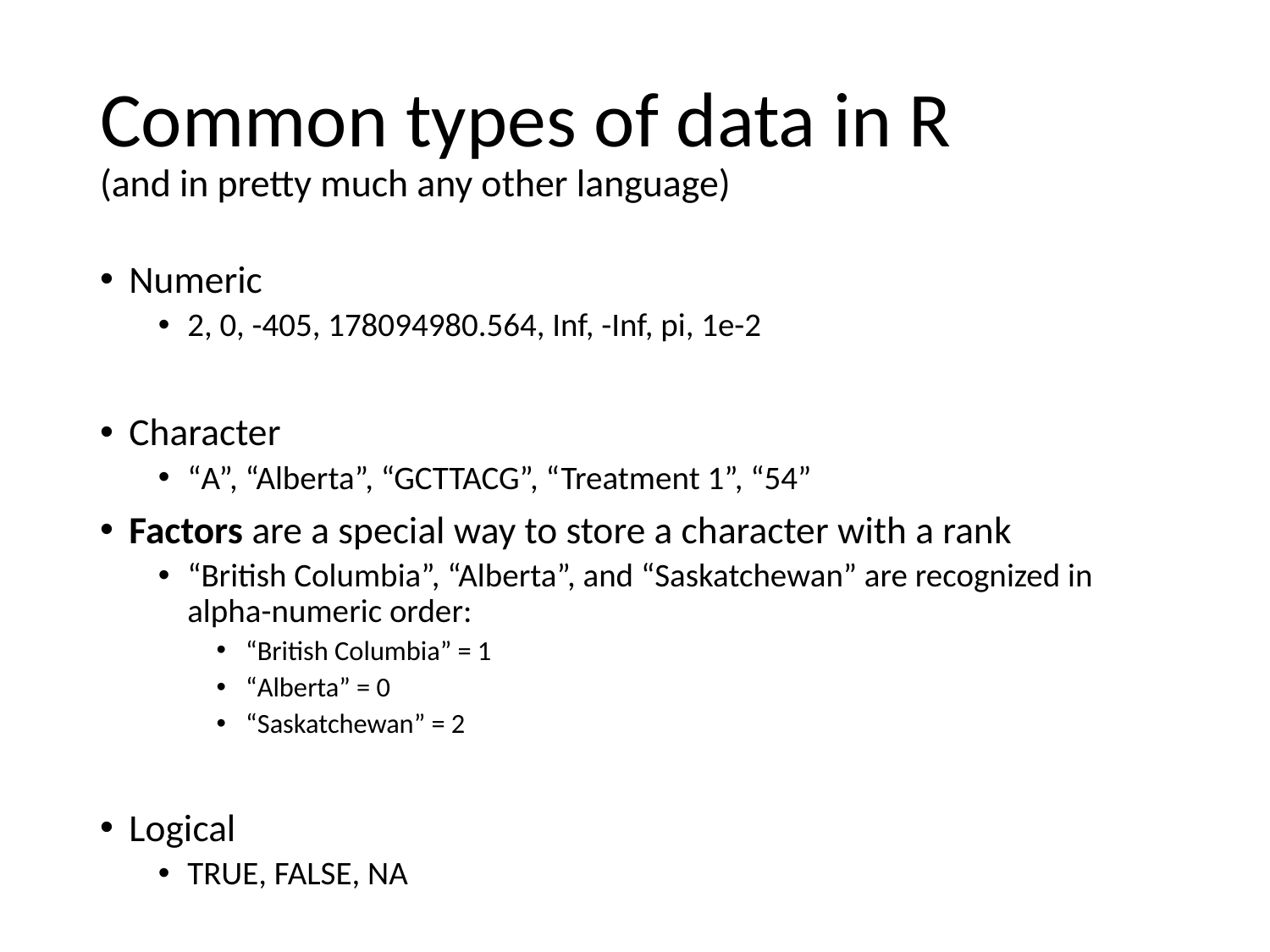

# Common types of data in R (and in pretty much any other language)
Numeric
2, 0, -405, 178094980.564, Inf, -Inf, pi, 1e-2

Character
“A”, “Alberta”, “GCTTACG”, “Treatment 1”, “54”
Factors are a special way to store a character with a rank
“British Columbia”, “Alberta”, and “Saskatchewan” are recognized in alpha-numeric order:
“British Columbia” = 1
“Alberta” = 0
“Saskatchewan” = 2

Logical
TRUE, FALSE, NA